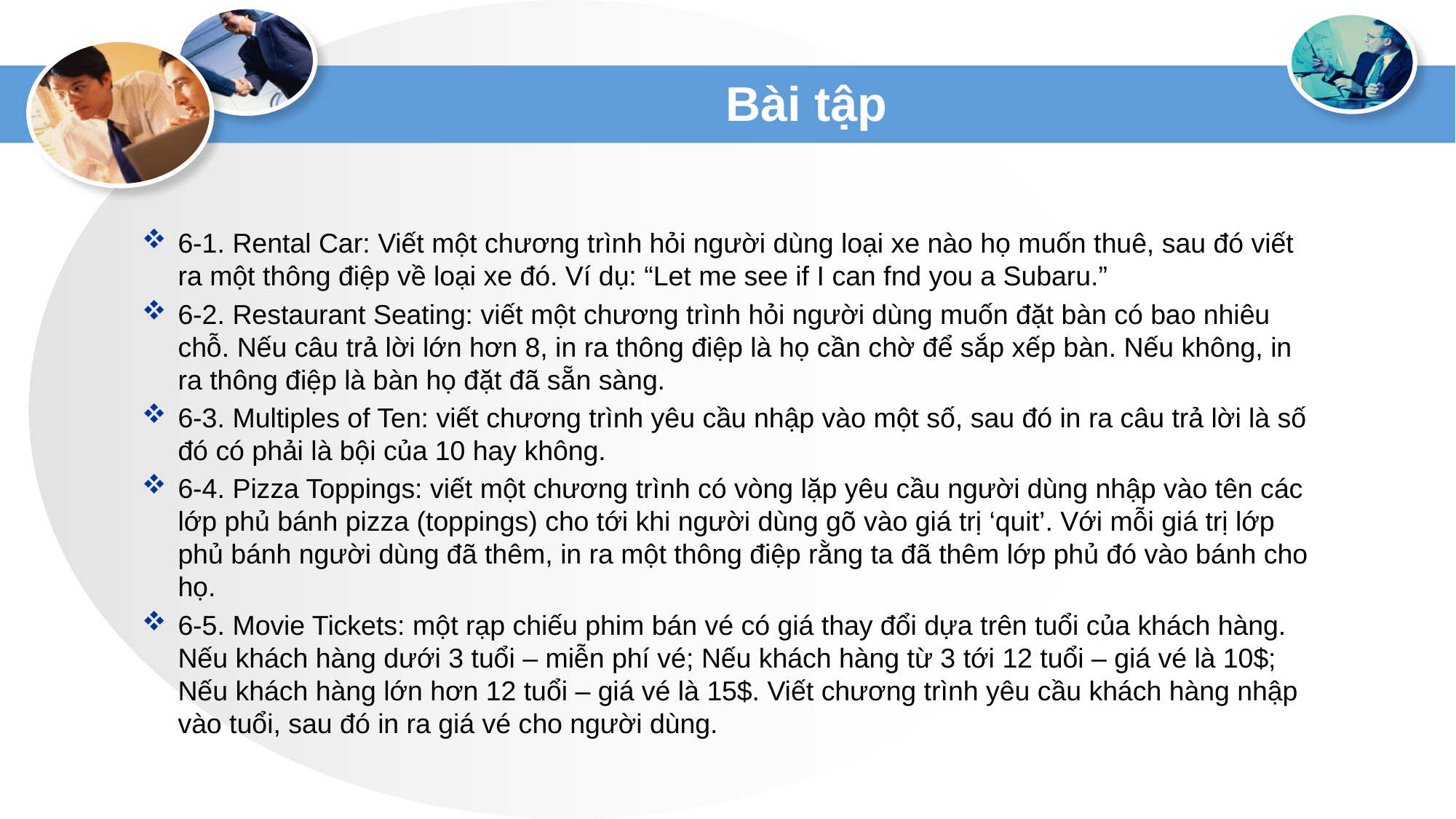

# Bài tập
6-1. Rental Car: Viết một chương trình hỏi người dùng loại xe nào họ muốn thuê, sau đó viết ra một thông điệp về loại xe đó. Ví dụ: “Let me see if I can fnd you a Subaru.”
6-2. Restaurant Seating: viết một chương trình hỏi người dùng muốn đặt bàn có bao nhiêu chỗ. Nếu câu trả lời lớn hơn 8, in ra thông điệp là họ cần chờ để sắp xếp bàn. Nếu không, in ra thông điệp là bàn họ đặt đã sẵn sàng.
6-3. Multiples of Ten: viết chương trình yêu cầu nhập vào một số, sau đó in ra câu trả lời là số đó có phải là bội của 10 hay không.
6-4. Pizza Toppings: viết một chương trình có vòng lặp yêu cầu người dùng nhập vào tên các lớp phủ bánh pizza (toppings) cho tới khi người dùng gõ vào giá trị ‘quit’. Với mỗi giá trị lớp phủ bánh người dùng đã thêm, in ra một thông điệp rằng ta đã thêm lớp phủ đó vào bánh cho họ.
6-5. Movie Tickets: một rạp chiếu phim bán vé có giá thay đổi dựa trên tuổi của khách hàng. Nếu khách hàng dưới 3 tuổi – miễn phí vé; Nếu khách hàng từ 3 tới 12 tuổi – giá vé là 10$; Nếu khách hàng lớn hơn 12 tuổi – giá vé là 15$. Viết chương trình yêu cầu khách hàng nhập vào tuổi, sau đó in ra giá vé cho người dùng.